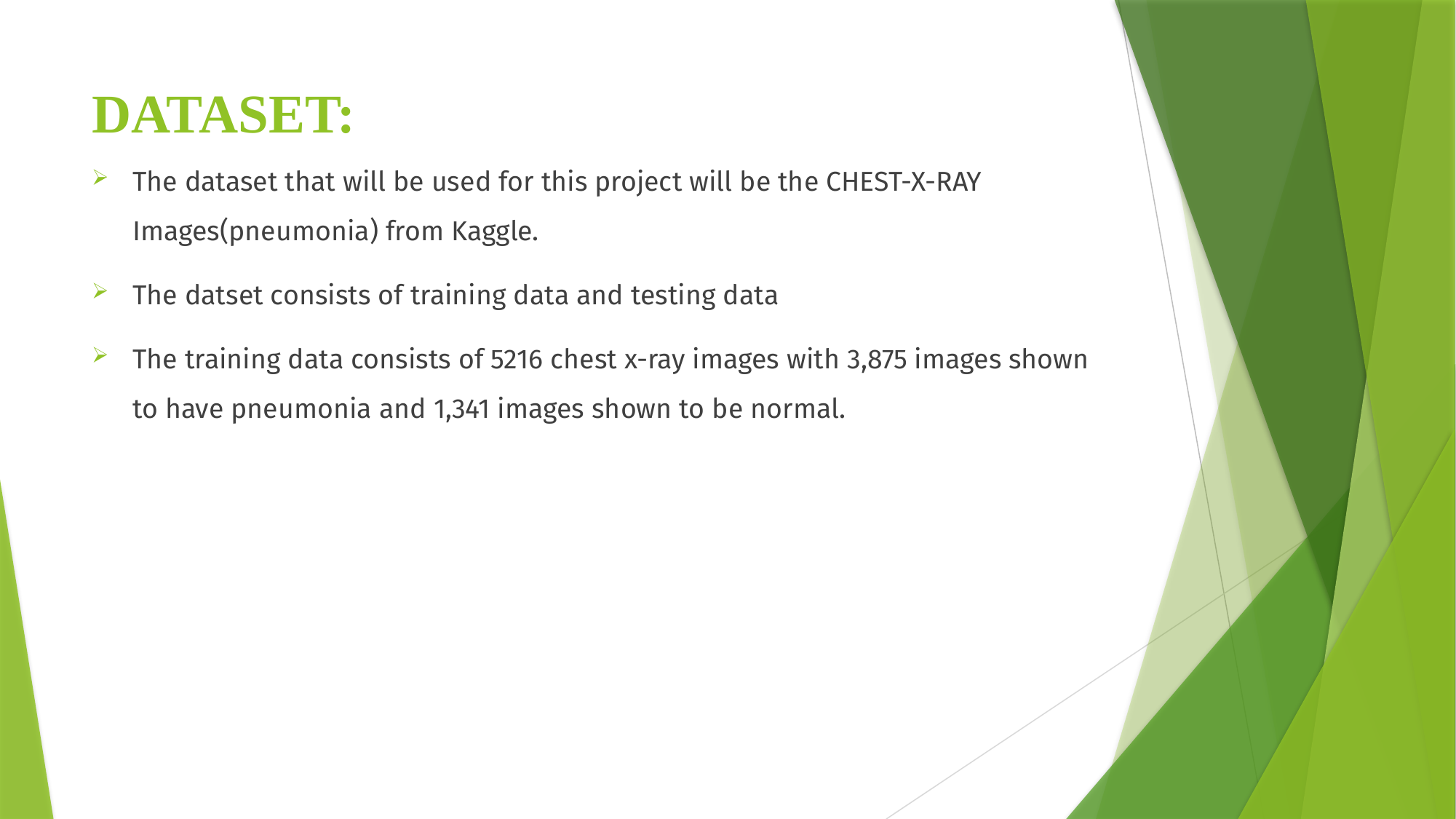

# DATASET:
The dataset that will be used for this project will be the CHEST-X-RAY Images(pneumonia) from Kaggle.
The datset consists of training data and testing data
The training data consists of 5216 chest x-ray images with 3,875 images shown to have pneumonia and 1,341 images shown to be normal.